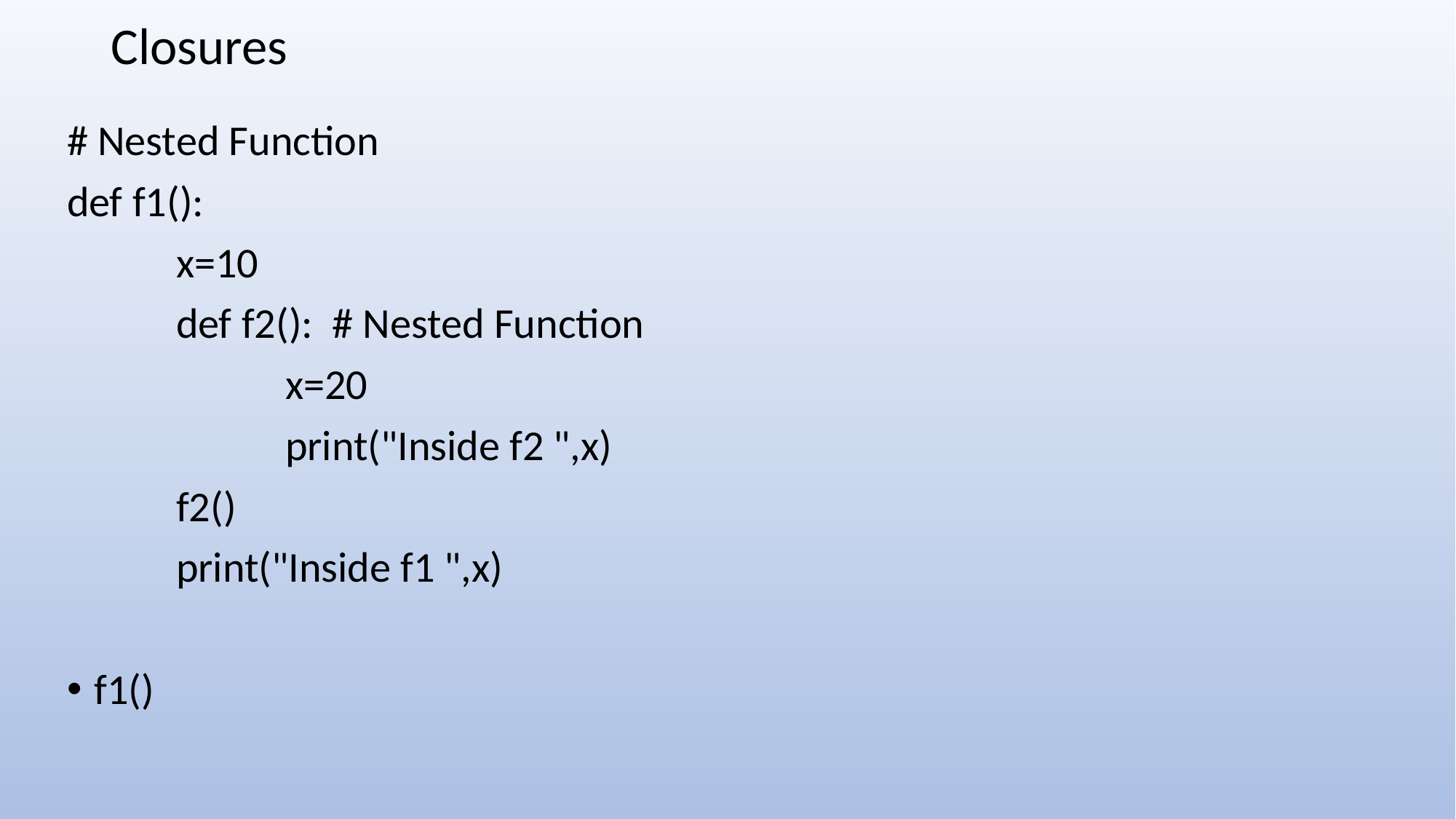

# Closures
# Nested Function
def f1():
	x=10
	def f2():  # Nested Function
		x=20
		print("Inside f2 ",x)
	f2()
	print("Inside f1 ",x)

f1()